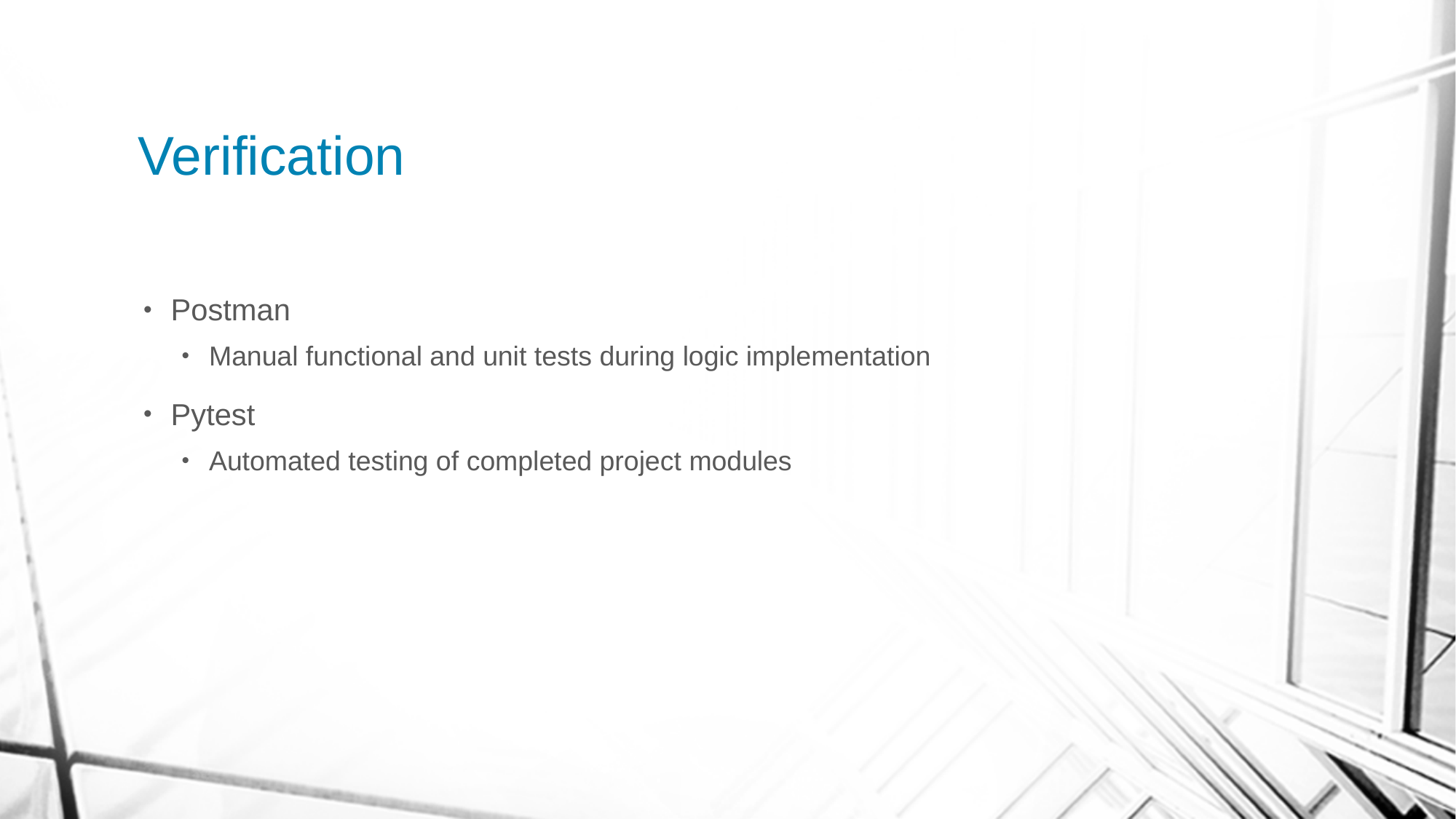

# Verification
Postman
Manual functional and unit tests during logic implementation
Pytest
Automated testing of completed project modules